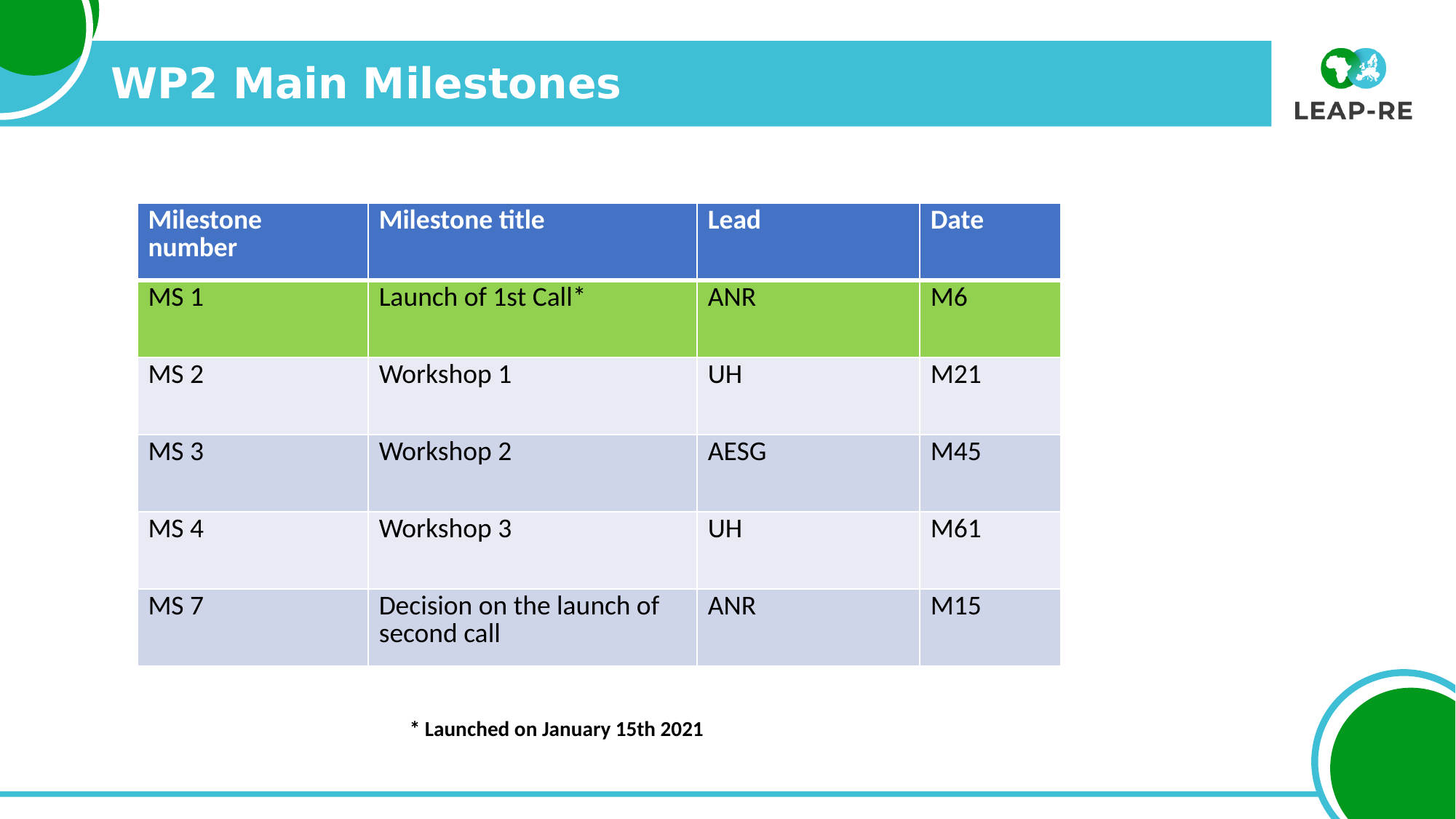

# WP2 Main Milestones
| Milestone number | Milestone title | Lead | Date |
| --- | --- | --- | --- |
| MS 1 | Launch of 1st Call\* | ANR | M6 |
| MS 2 | Workshop 1 | UH | M21 |
| MS 3 | Workshop 2 | AESG | M45 |
| MS 4 | Workshop 3 | UH | M61 |
| MS 7 | Decision on the launch of second call | ANR | M15 |
* Launched on January 15th 2021